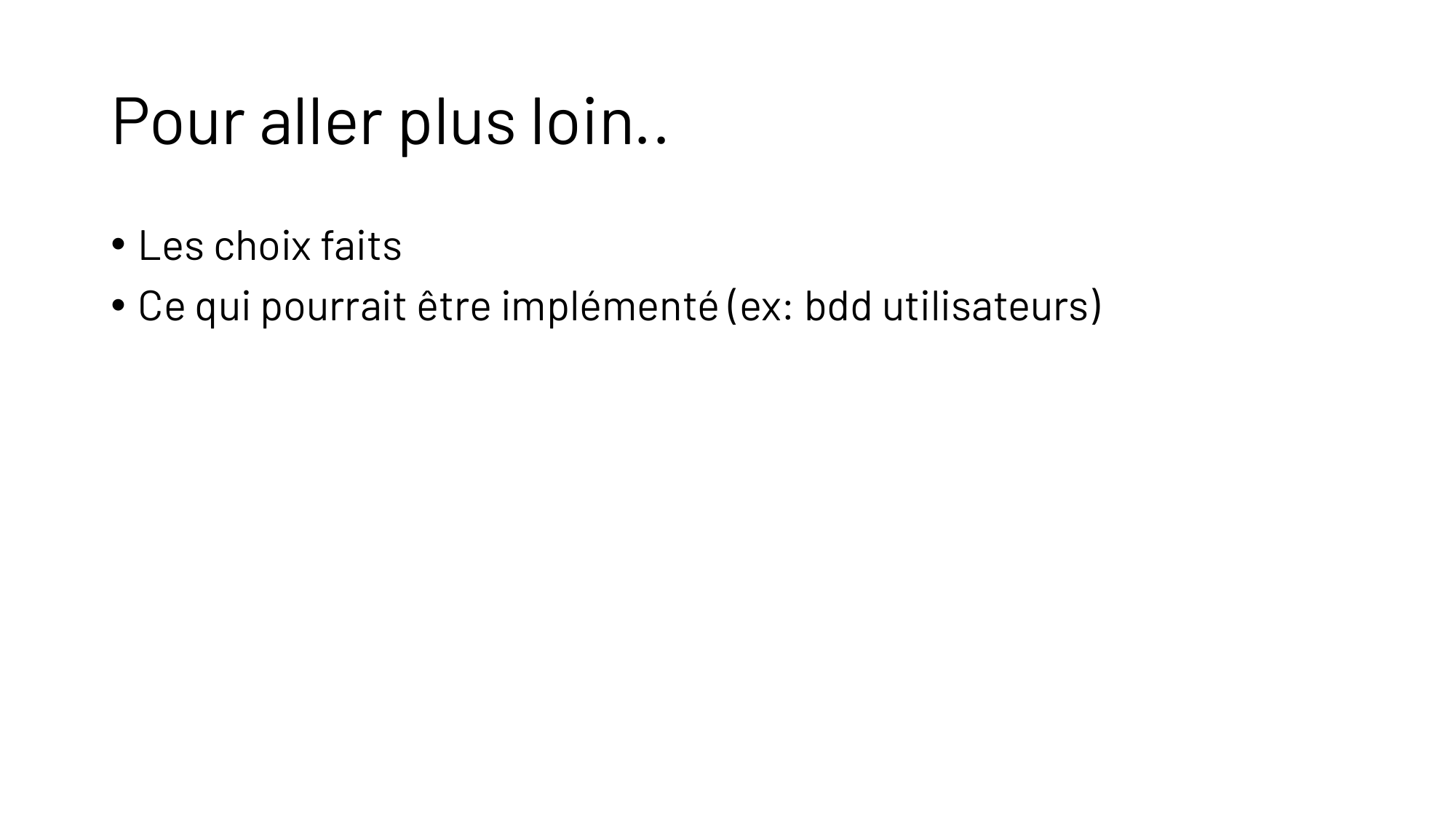

# Pour aller plus loin..
Les choix faits
Ce qui pourrait être implémenté (ex: bdd utilisateurs)